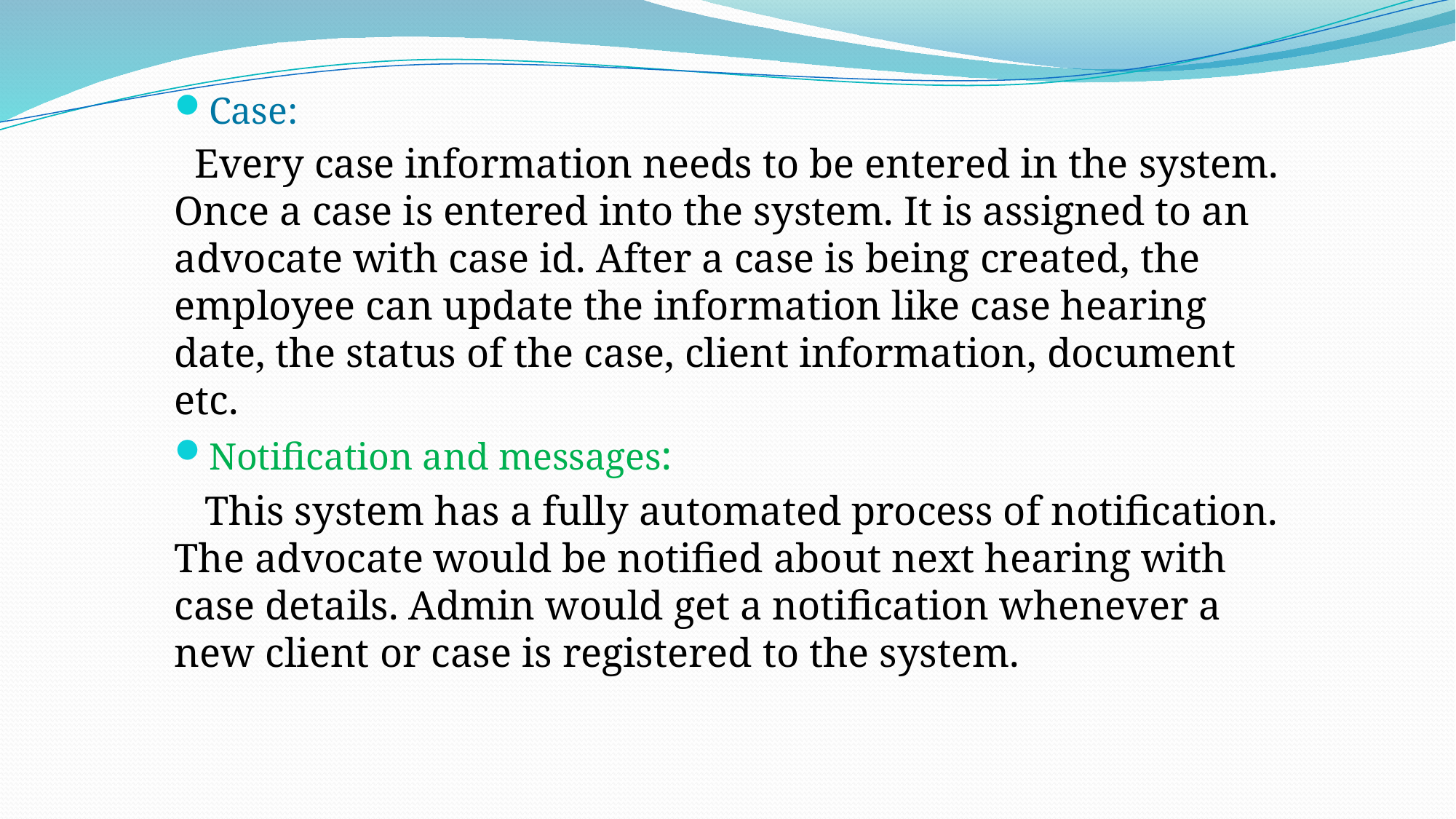

#
Case:
  Every case information needs to be entered in the system. Once a case is entered into the system. It is assigned to an advocate with case id. After a case is being created, the employee can update the information like case hearing date, the status of the case, client information, document etc.
Notification and messages:
   This system has a fully automated process of notification. The advocate would be notified about next hearing with case details. Admin would get a notification whenever a new client or case is registered to the system.